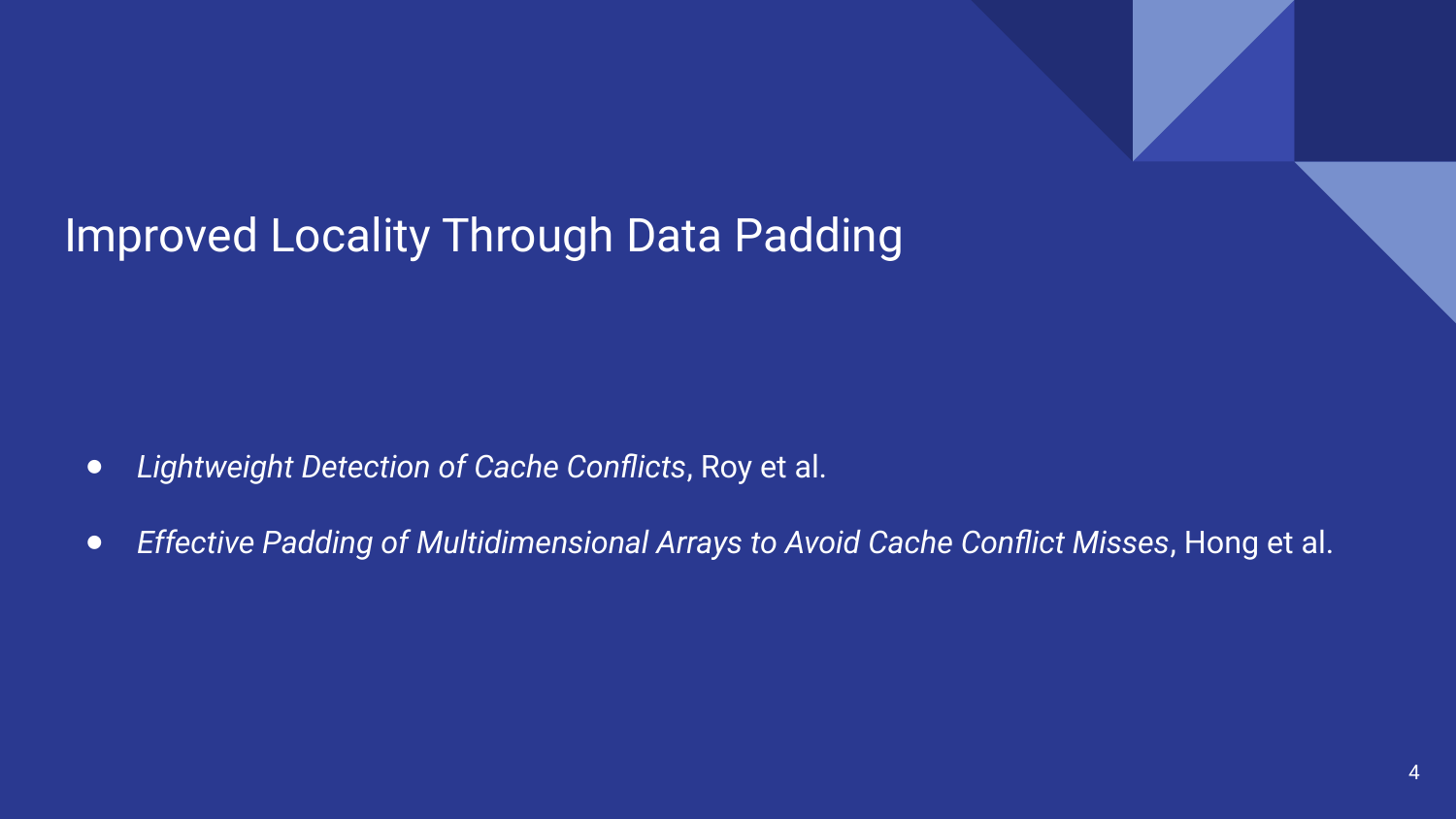

# Improved Locality Through Data Padding
Lightweight Detection of Cache Conflicts, Roy et al.

Effective Padding of Multidimensional Arrays to Avoid Cache Conflict Misses, Hong et al.

4